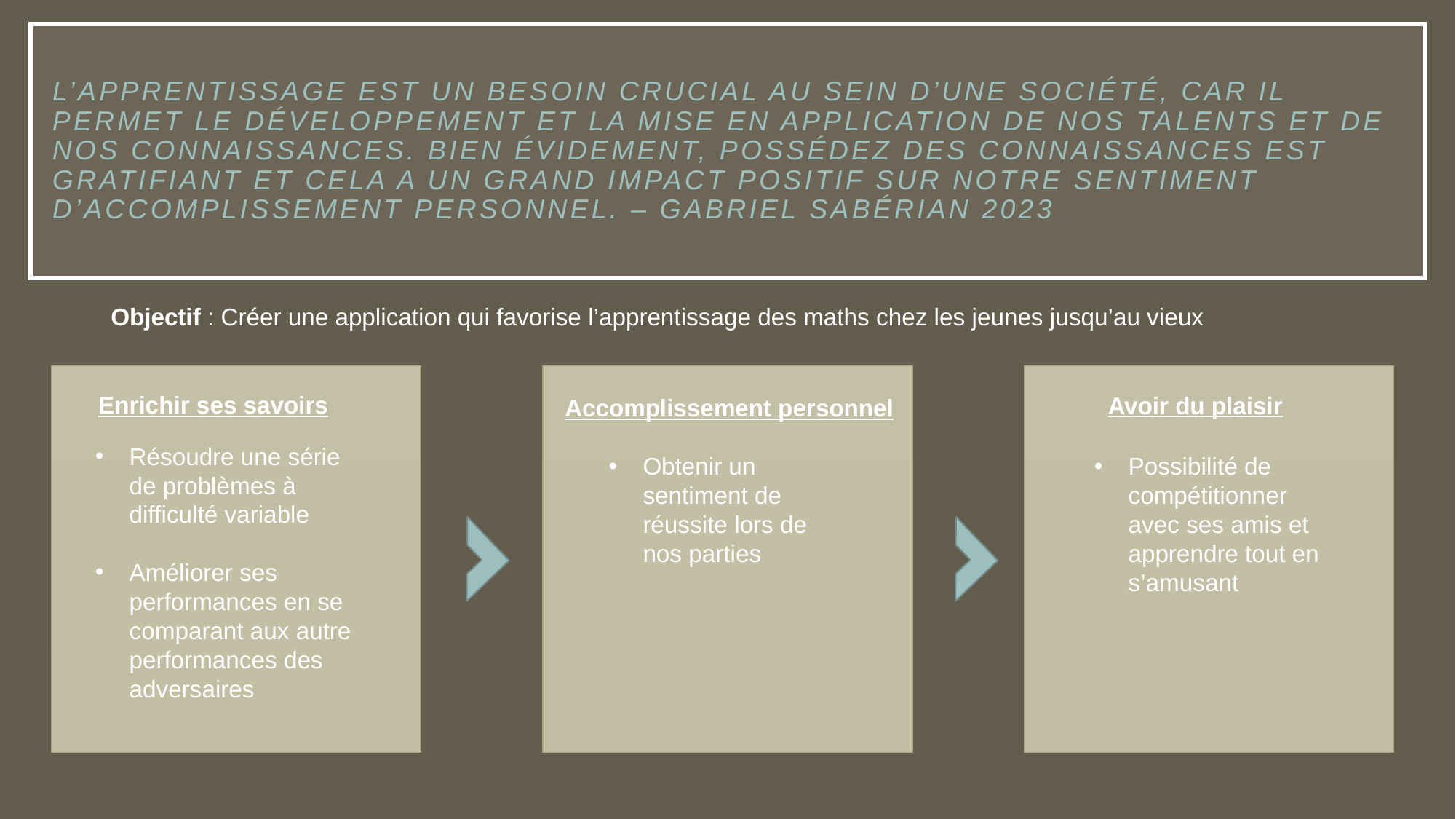

# L’apprentissage est un besoin crucial au sein d’une société, car il permet le développement et la mise en application de nos talents et de nos connaissances. Bien évidement, possédez des connaissances est gratifiant et cela a un grand impact positif sur notre sentiment d’accomplissement personnel. – Gabriel Sabérian 2023
Objectif : Créer une application qui favorise l’apprentissage des maths chez les jeunes jusqu’au vieux

Enrichir ses savoirs
Avoir du plaisir
Accomplissement personnel
Résoudre une série de problèmes à difficulté variable

Améliorer ses performances en se comparant aux autre performances des adversaires
Obtenir un sentiment de réussite lors de nos parties
Possibilité de compétitionner avec ses amis et apprendre tout en s’amusant